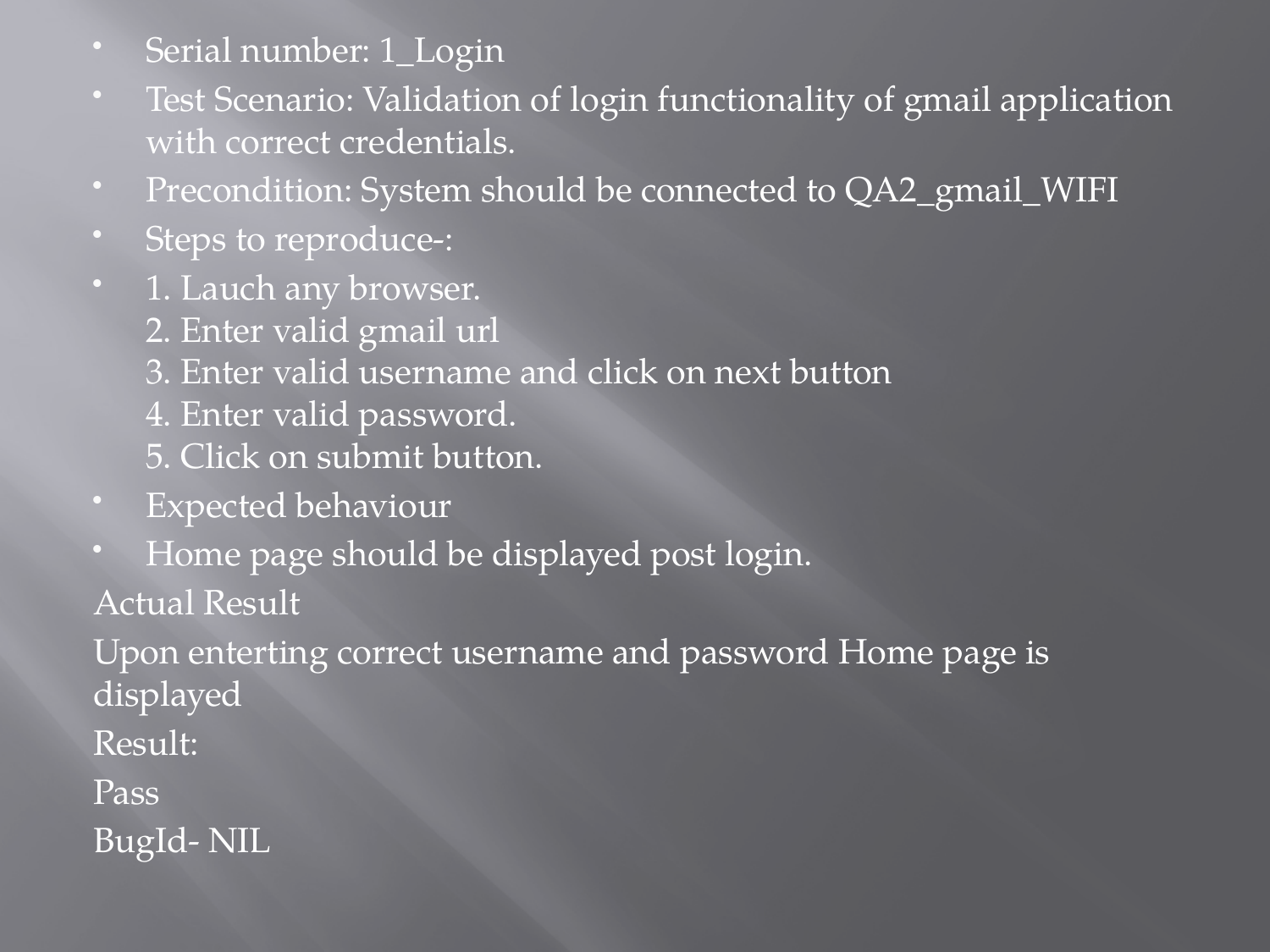

Serial number: 1_Login
Test Scenario: Validation of login functionality of gmail application with correct credentials.
Precondition: System should be connected to QA2_gmail_WIFI
Steps to reproduce-:
1. Lauch any browser.
2. Enter valid gmail url
3. Enter valid username and click on next button
4. Enter valid password.
5. Click on submit button.
Expected behaviour
Home page should be displayed post login.
Actual Result
Upon enterting correct username and password Home page is displayed
Result:
Pass
BugId- NIL

#